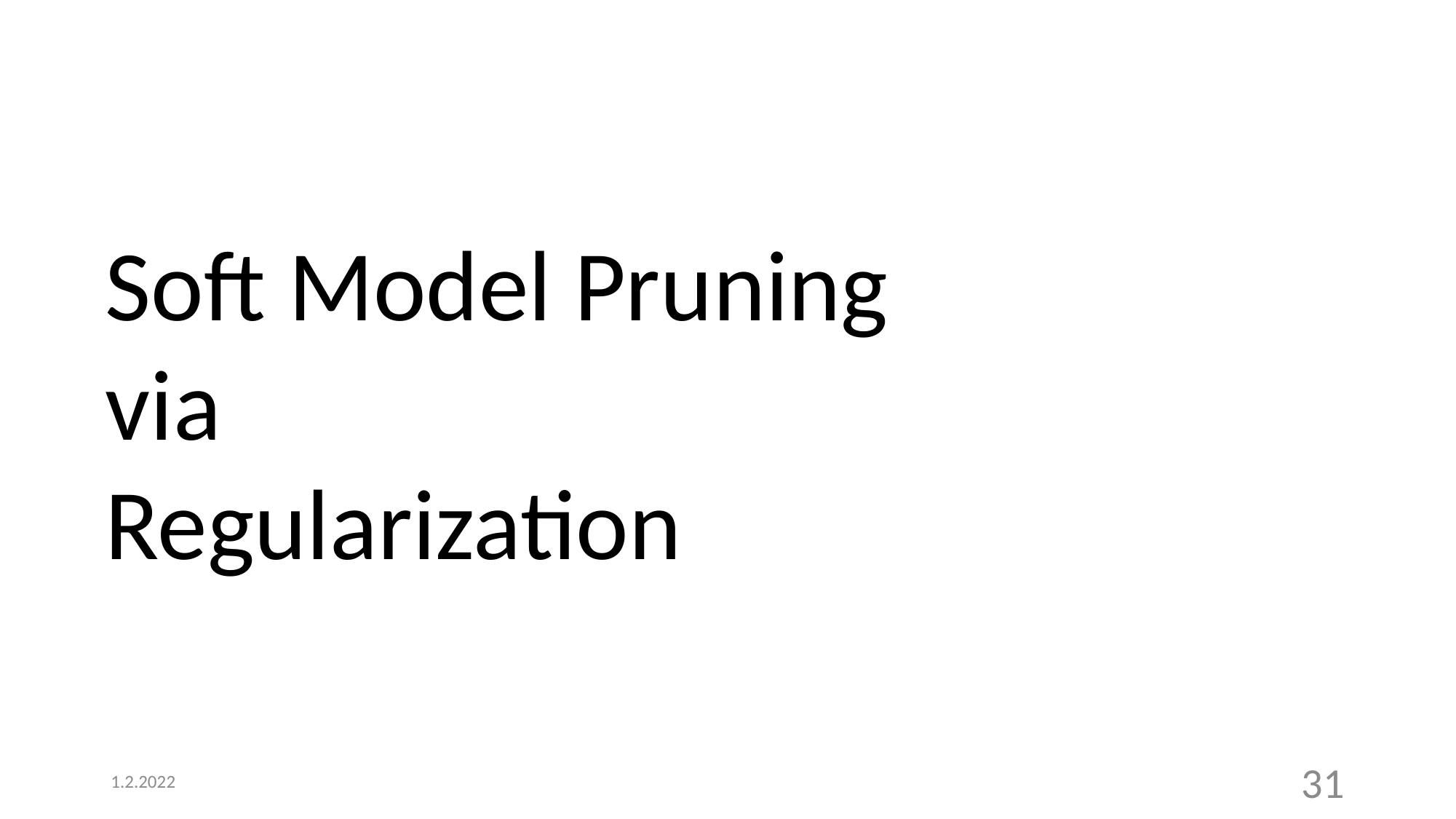

Soft Model Pruning
via
Regularization
1.2.2022
31